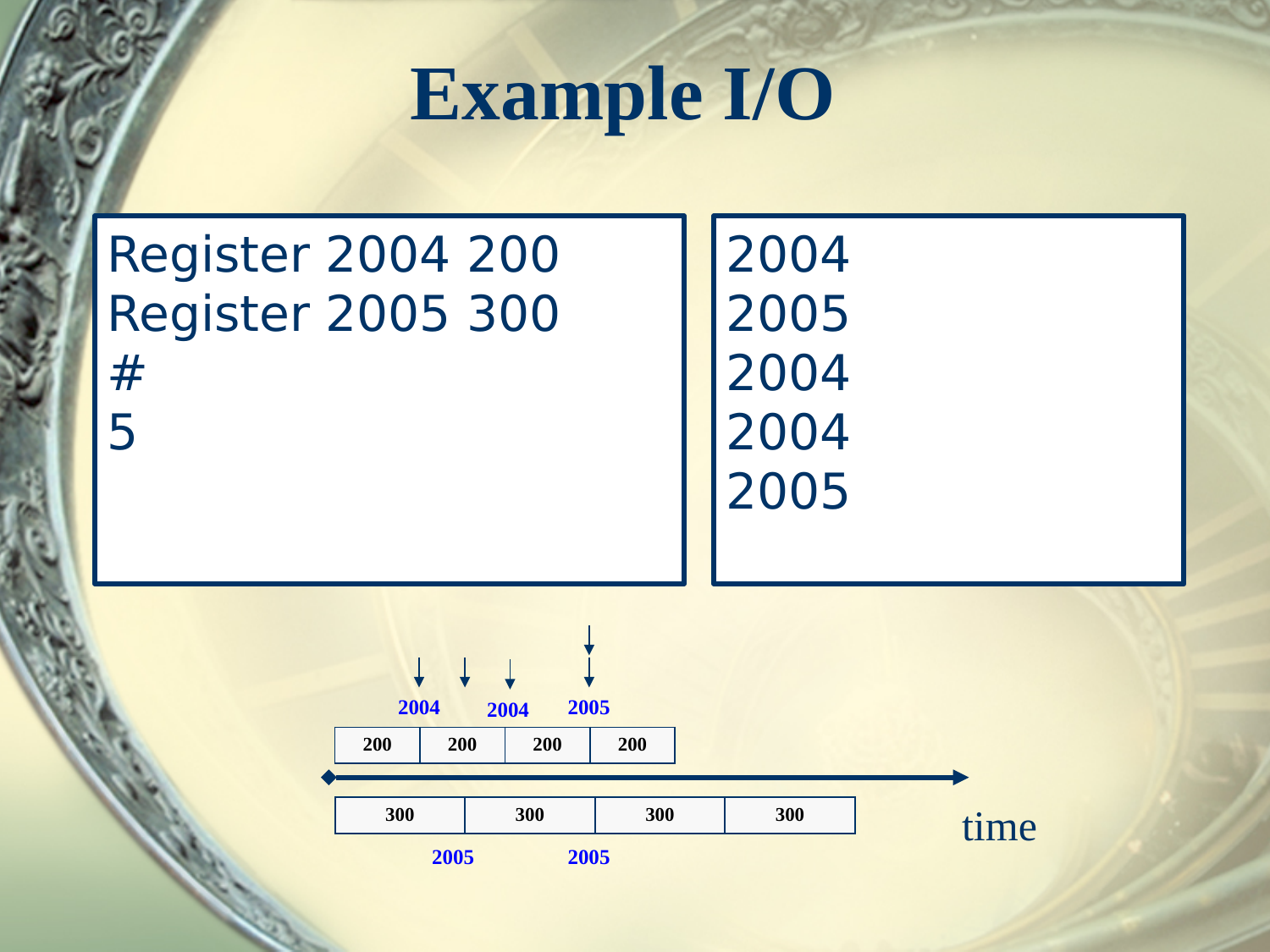

# Example I/O
Register 2004 200
Register 2005 300
#
5

2004
2005
2004
2004
2005

2005
2004
2004
| 200 | 200 | 200 | 200 |
| --- | --- | --- | --- |
time
| 300 | 300 | 300 | 300 |
| --- | --- | --- | --- |
2005
2005